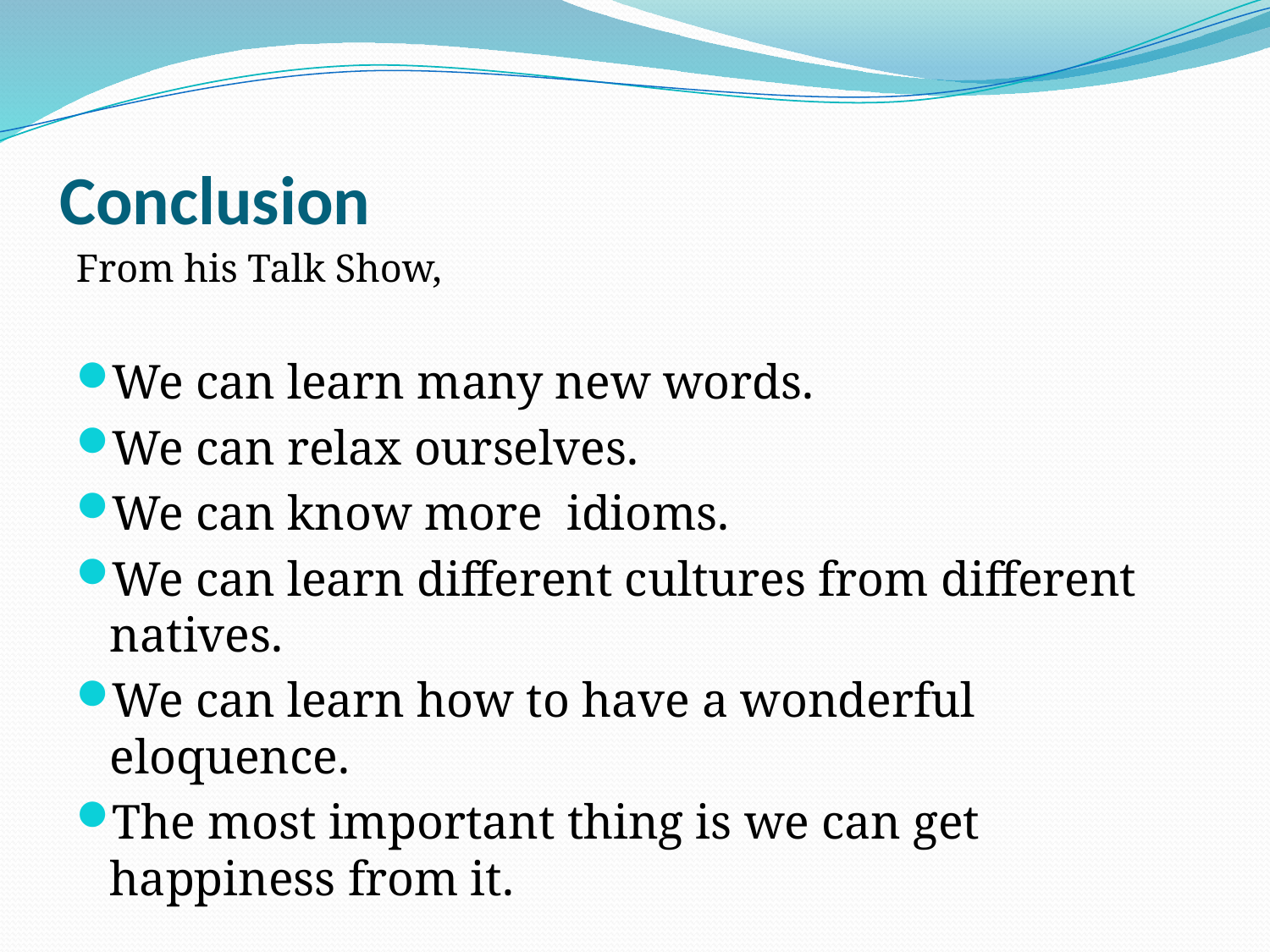

# Conclusion
From his Talk Show,

We can learn many new words.
We can relax ourselves.
We can know more  idioms.
We can learn different cultures from different natives.
We can learn how to have a wonderful eloquence.
The most important thing is we can get happiness from it.